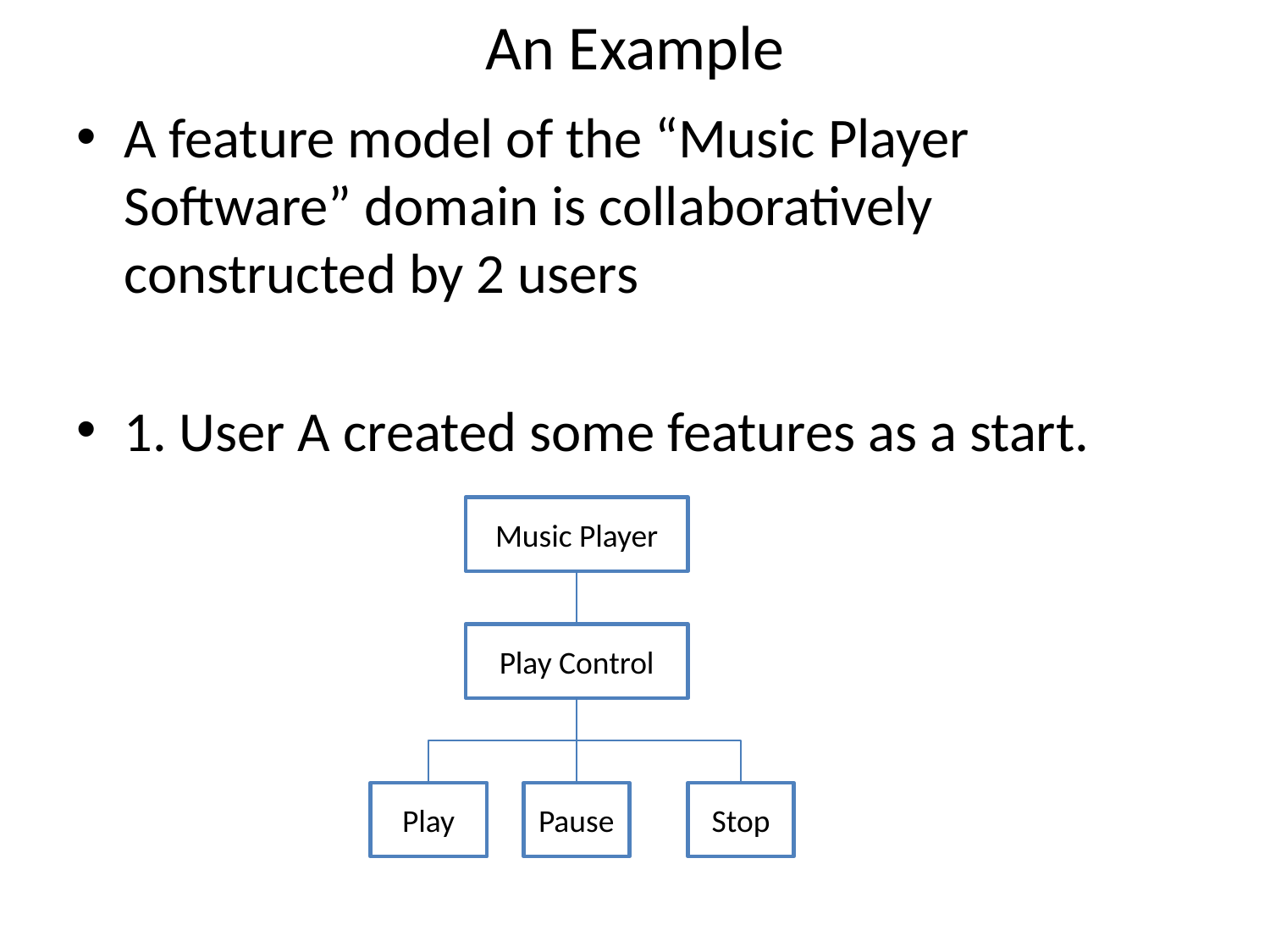

# An Example
A feature model of the “Music Player Software” domain is collaboratively constructed by 2 users

1. User A created some features as a start.

Music Player
Play Control
Play
Pause
Stop